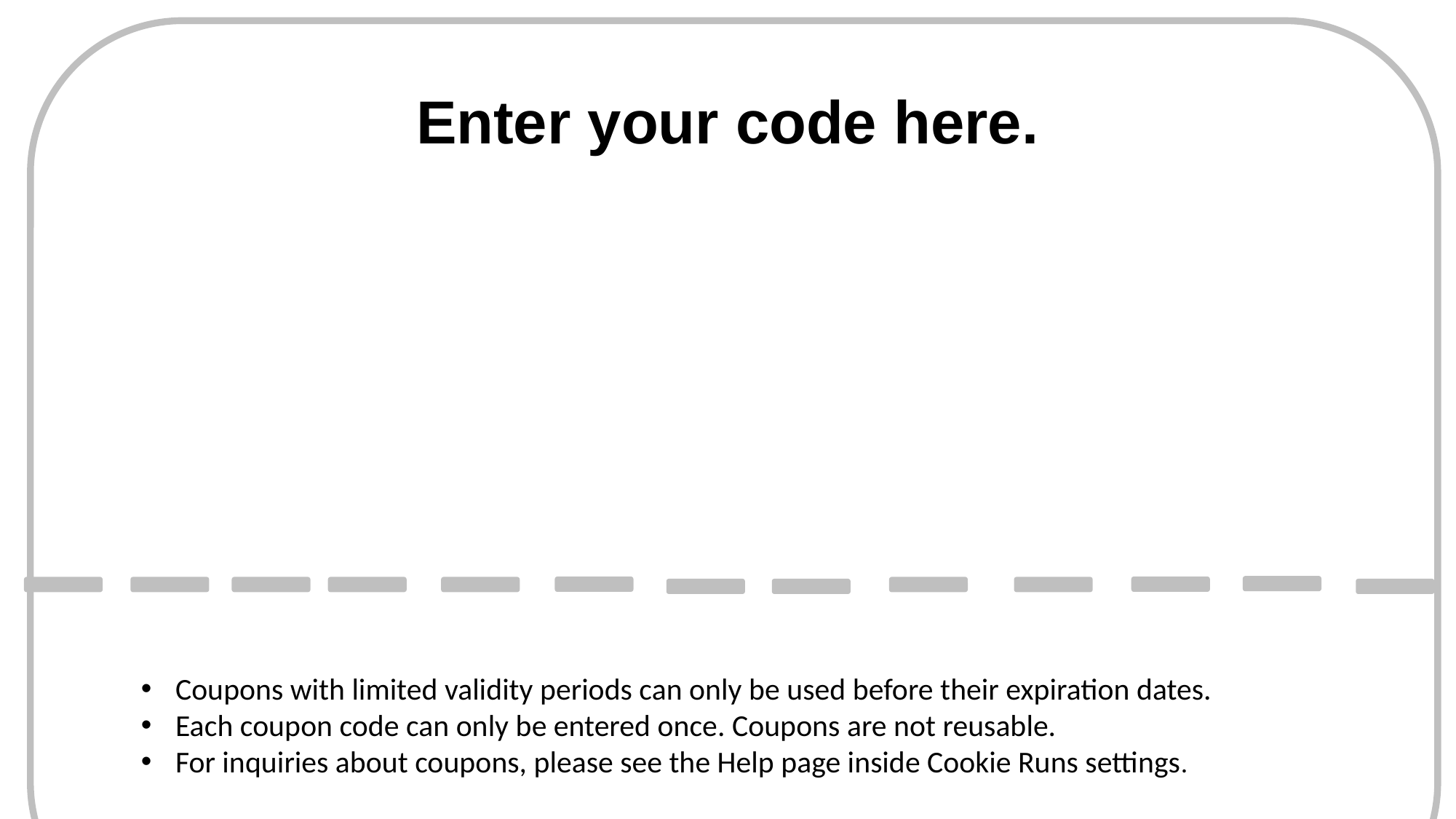

Enter your code here.

Complete

Coupons with limited validity periods can only be used before their expiration dates.
Each coupon code can only be entered once. Coupons are not reusable.
For inquiries about coupons, please see the Help page inside Cookie Runs settings.